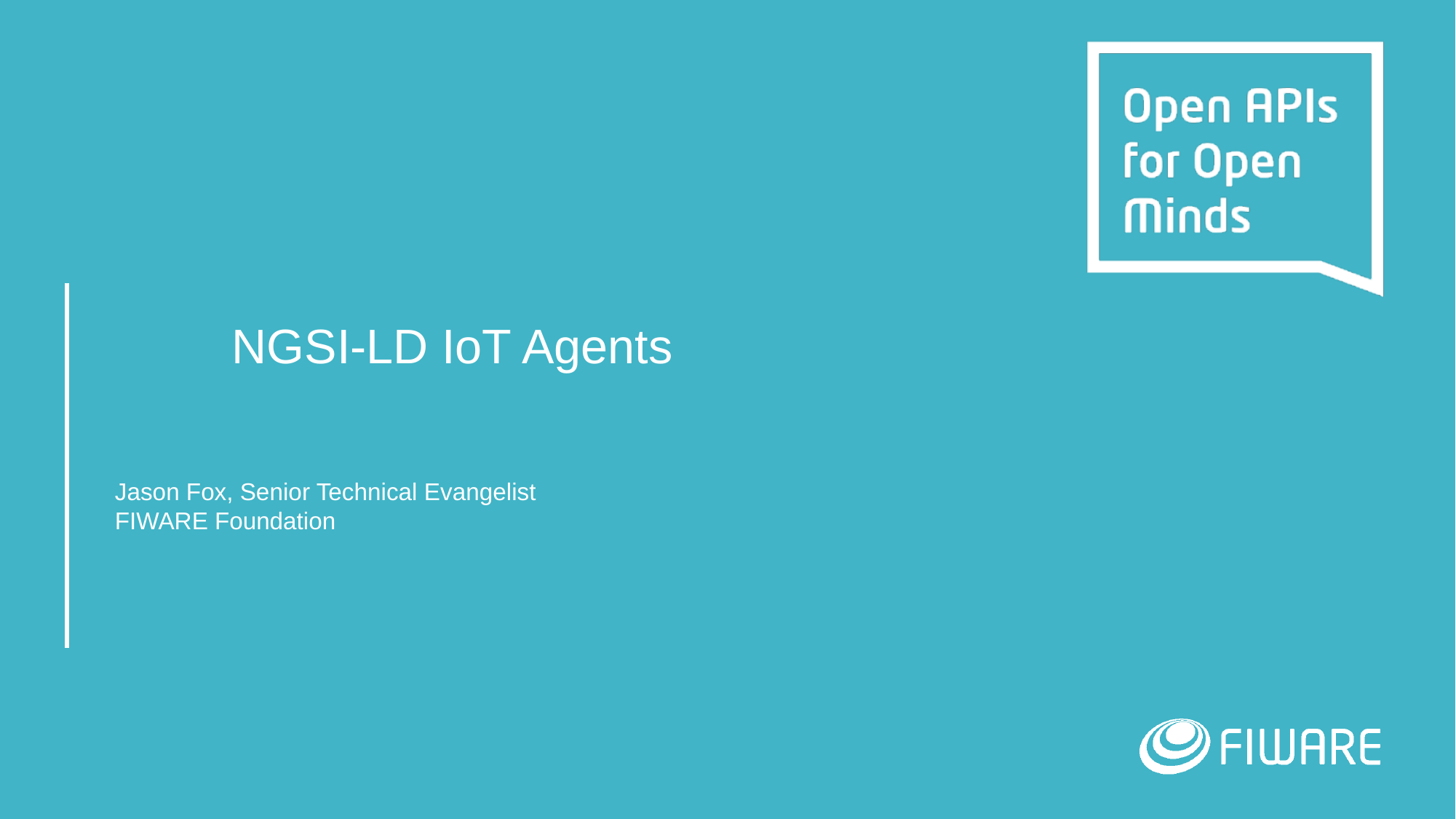

# NGSI-LD IoT Agents
Jason Fox, Senior Technical Evangelist
FIWARE Foundation